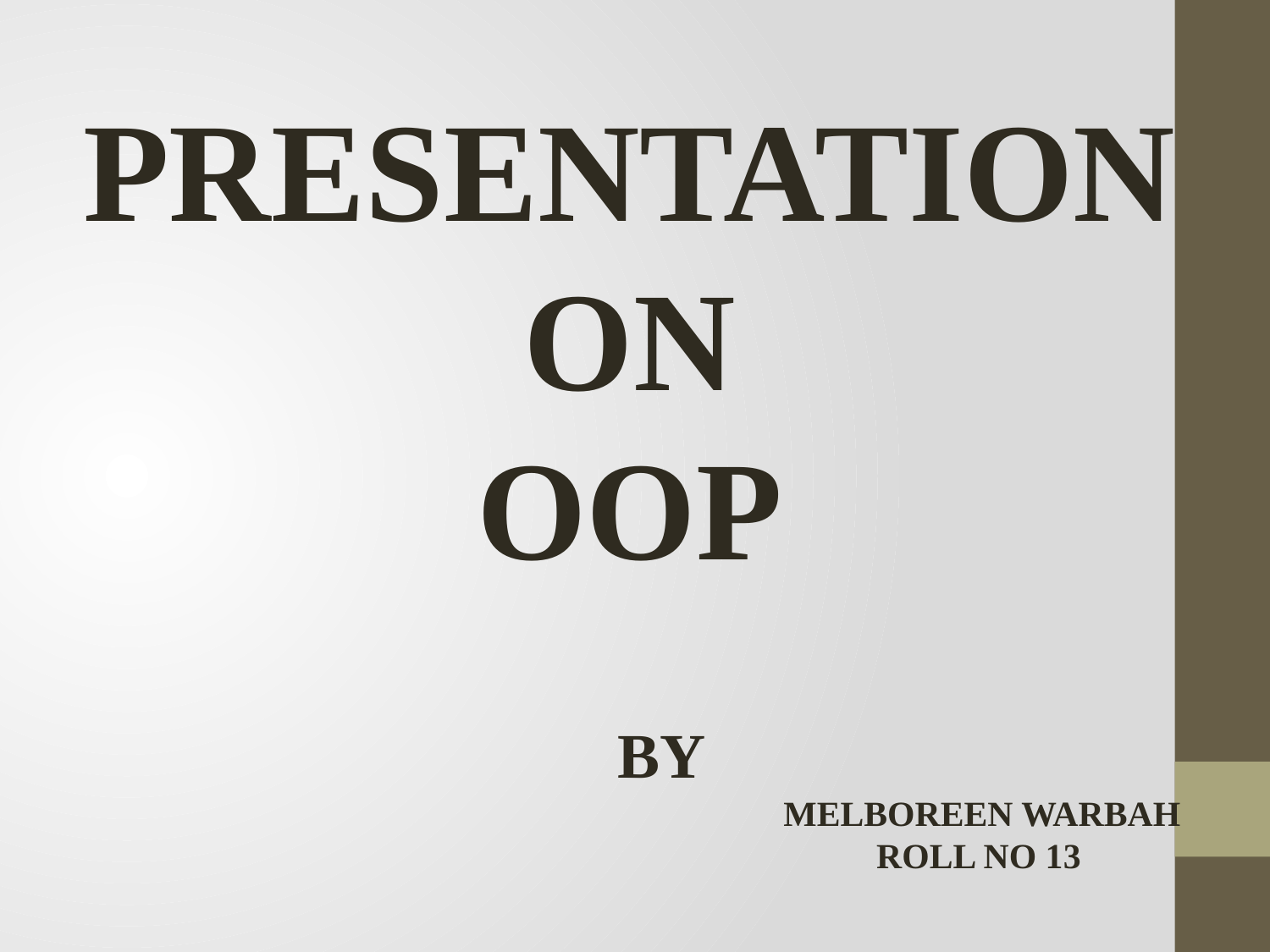

PRESENTATION
 ON
OOP
BY
				               MELBOREEN WARBAH
					ROLL NO 13